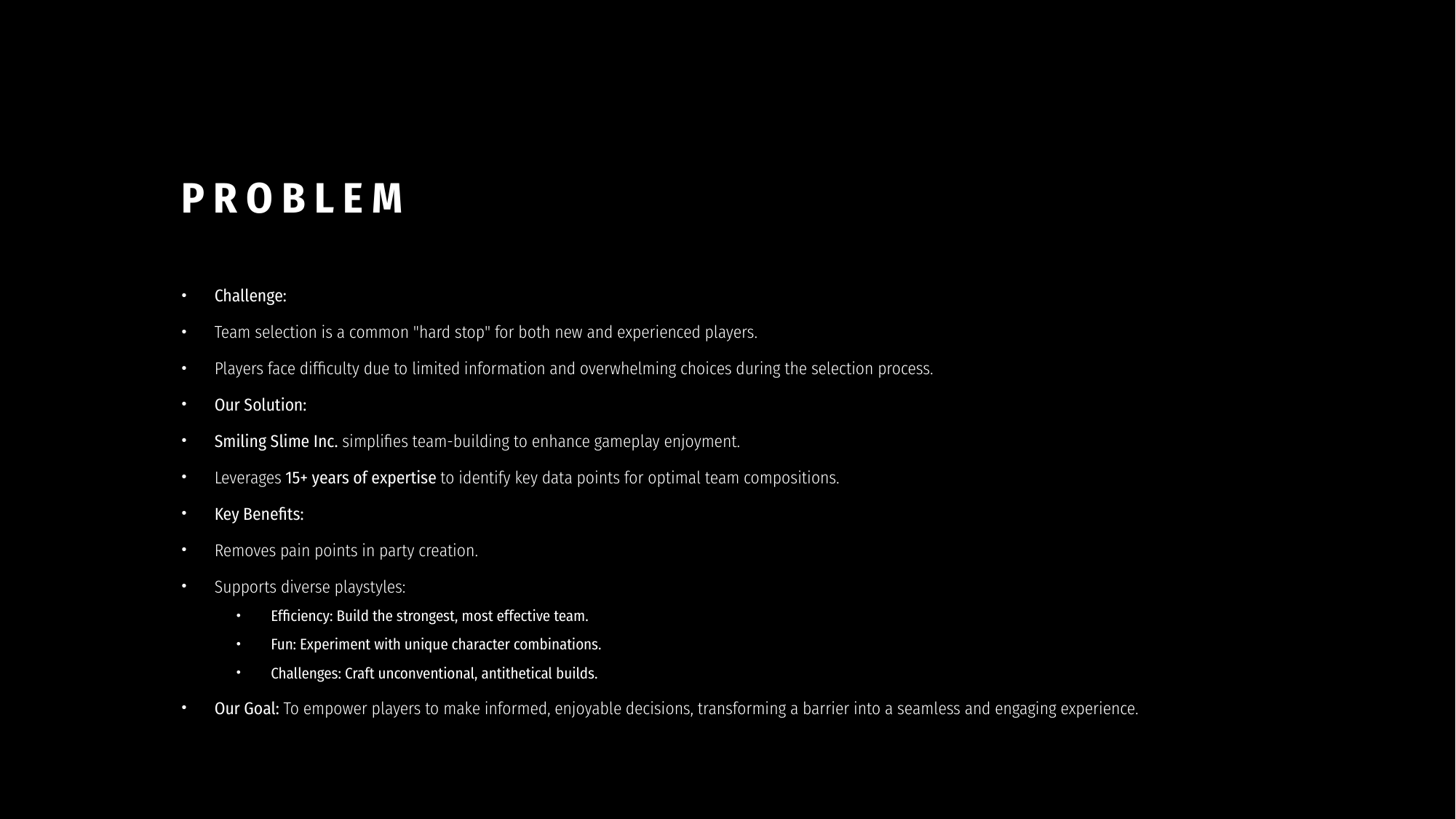

# Problem
Challenge:
Team selection is a common "hard stop" for both new and experienced players.
Players face difficulty due to limited information and overwhelming choices during the selection process.
Our Solution:
Smiling Slime Inc. simplifies team-building to enhance gameplay enjoyment.
Leverages 15+ years of expertise to identify key data points for optimal team compositions.
Key Benefits:
Removes pain points in party creation.
Supports diverse playstyles:
Efficiency: Build the strongest, most effective team.
Fun: Experiment with unique character combinations.
Challenges: Craft unconventional, antithetical builds.
Our Goal: To empower players to make informed, enjoyable decisions, transforming a barrier into a seamless and engaging experience.